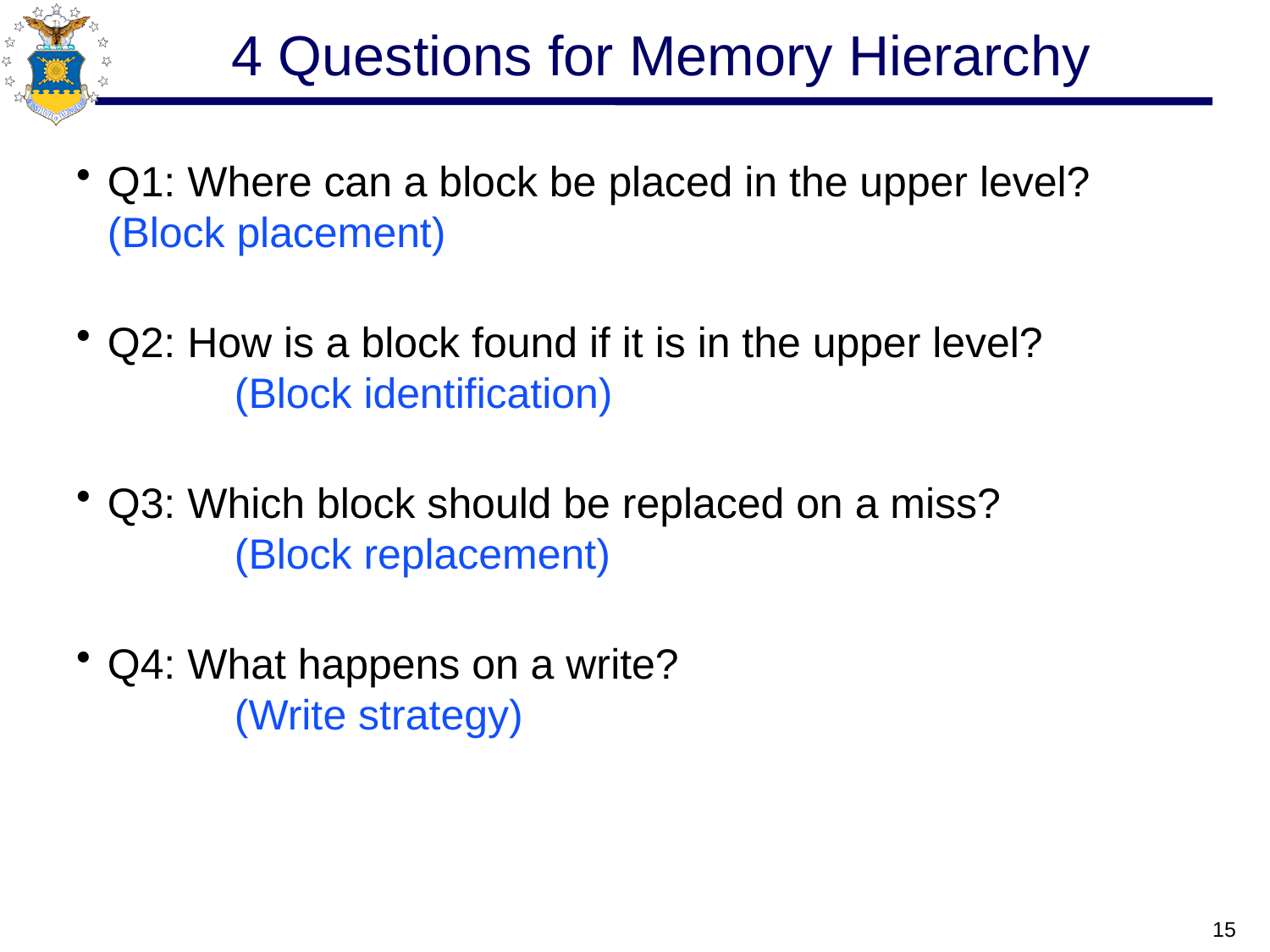

# 4 Questions for Memory Hierarchy
Q1: Where can a block be placed in the upper level? 	(Block placement)

Q2: How is a block found if it is in the upper level?
	(Block identification)

Q3: Which block should be replaced on a miss?
	(Block replacement)

Q4: What happens on a write?
	(Write strategy)
15